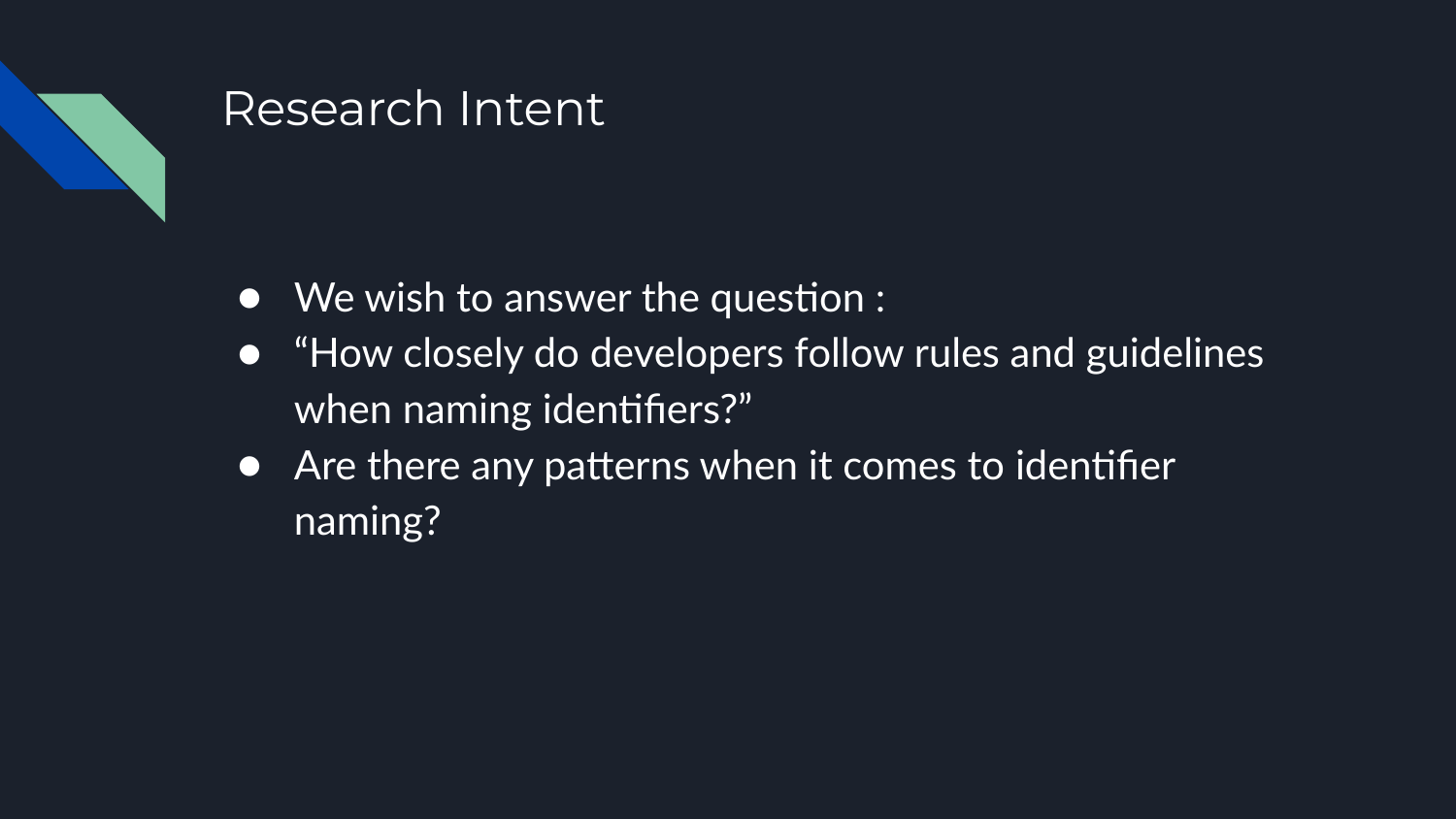

# Research Intent
We wish to answer the question :
“How closely do developers follow rules and guidelines when naming identifiers?”
Are there any patterns when it comes to identifier naming?